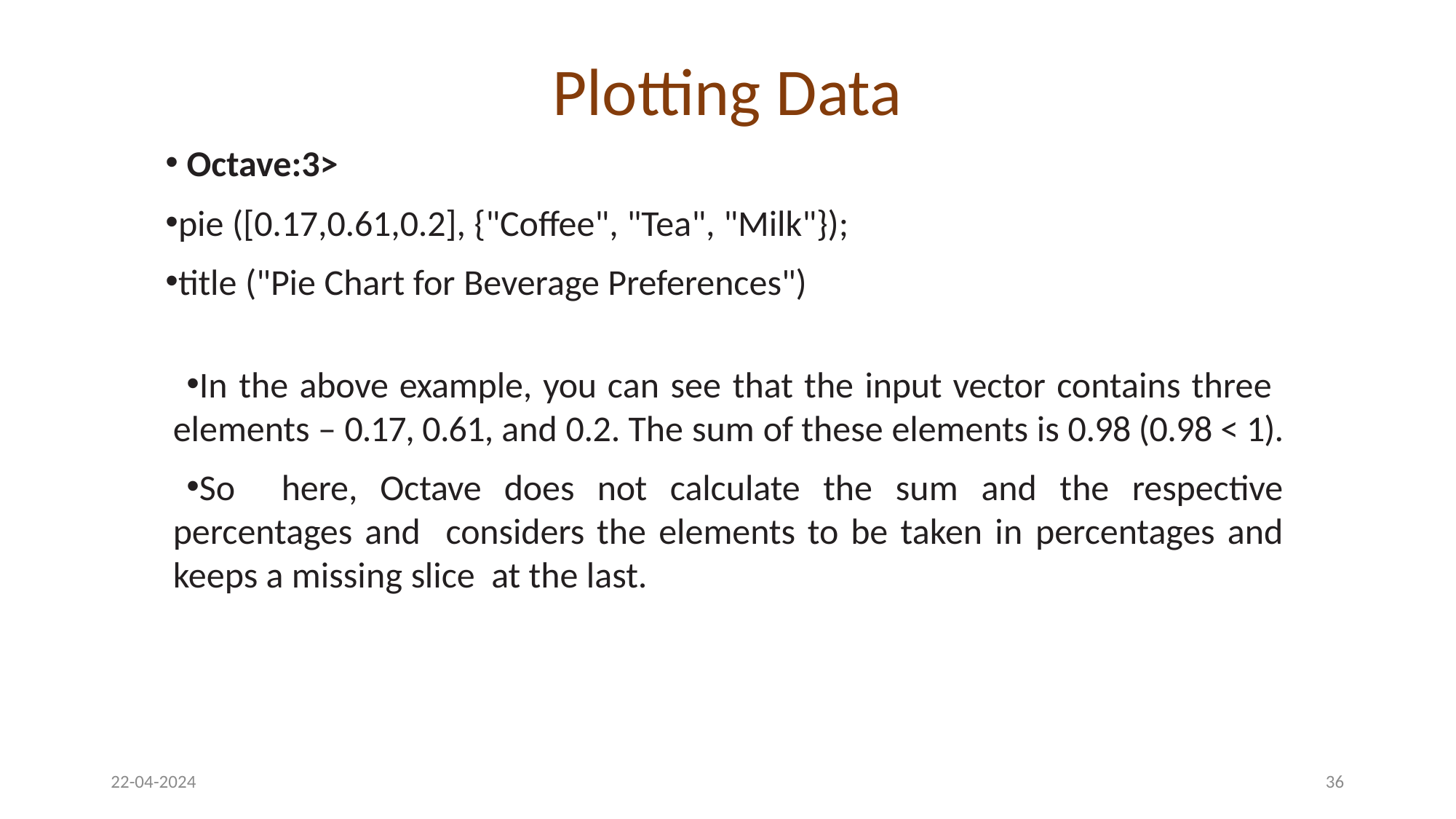

# Plotting Data
Octave:3>
pie ([0.17,0.61,0.2], {"Coffee", "Tea", "Milk"});
title ("Pie Chart for Beverage Preferences")

In the above example, you can see that the input vector contains three  elements – 0.17, 0.61, and 0.2. The sum of these elements is 0.98 (0.98 < 1).
So  here, Octave does not calculate the sum and the respective percentages and  considers the elements to be taken in percentages and keeps a missing slice  at the last.

22-04-2024
36